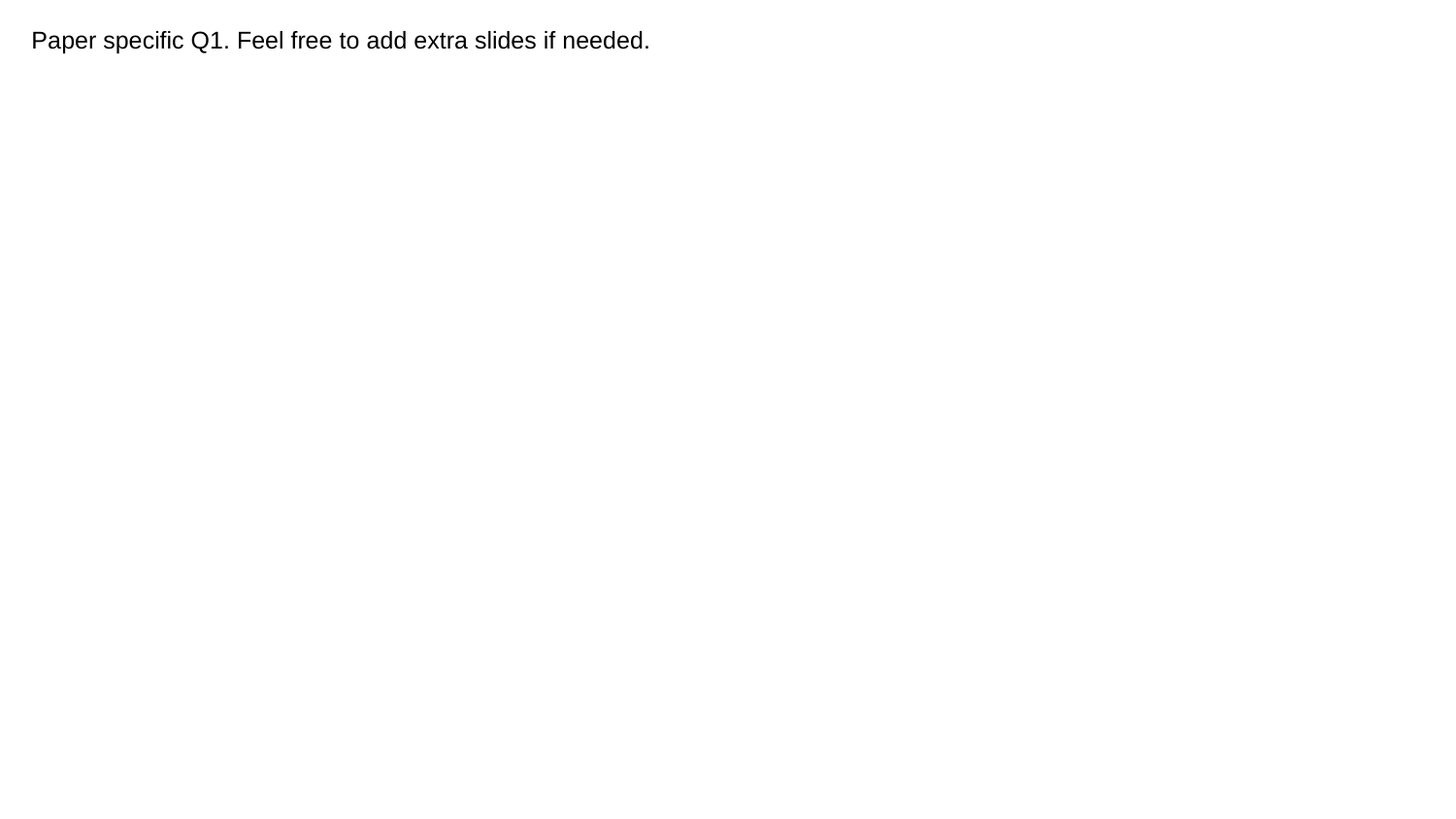

# Paper specific Q1. Feel free to add extra slides if needed.